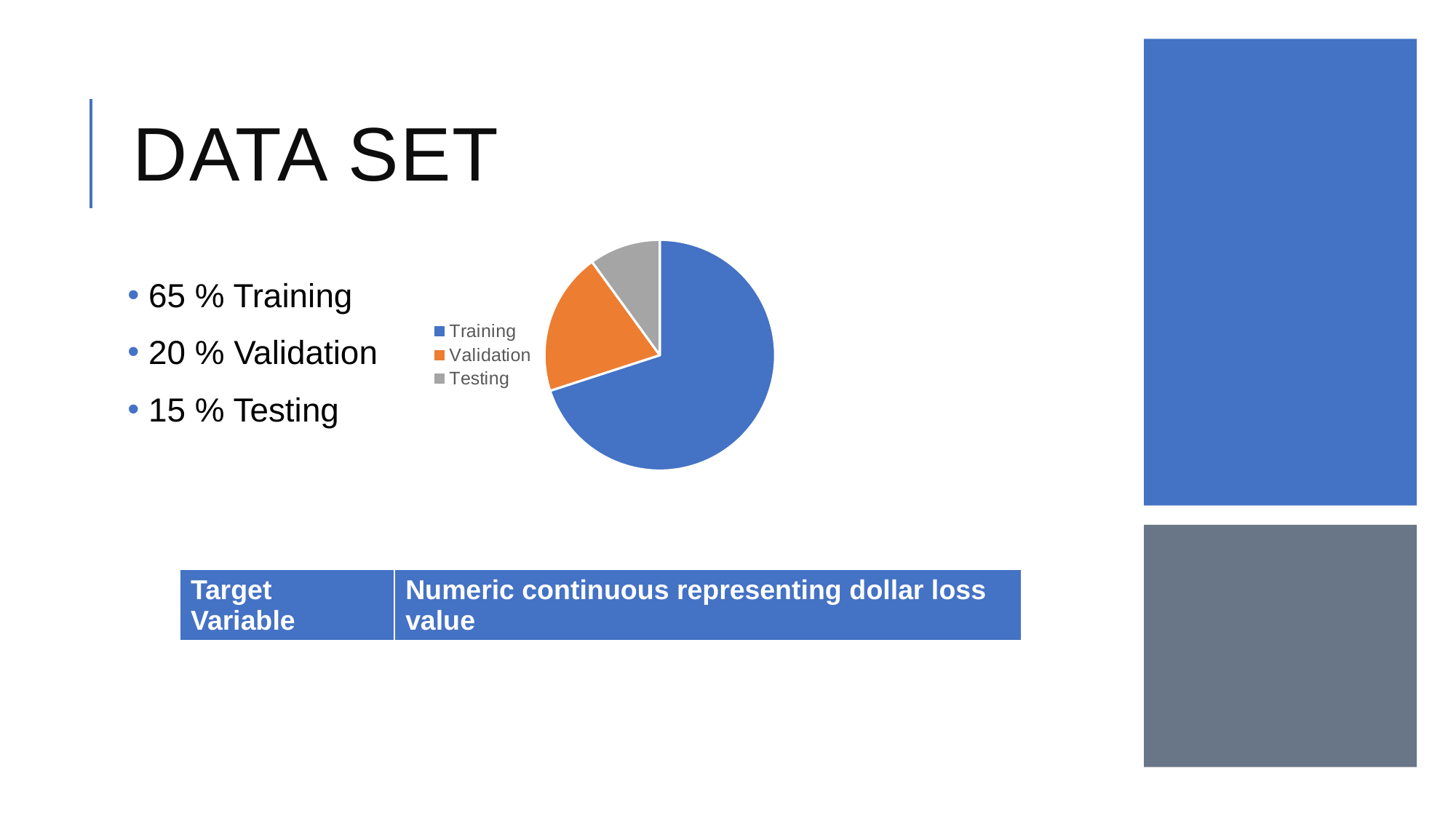

# Data set

### Chart

| Category | Size |
|---|---|
| Training | 70.0 |
| Validation | 20.0 |
| Testing | 10.0 |
 65 % Training
 20 % Validation
 15 % Testing

| Target Variable | Numeric continuous representing dollar loss value |
| --- | --- |